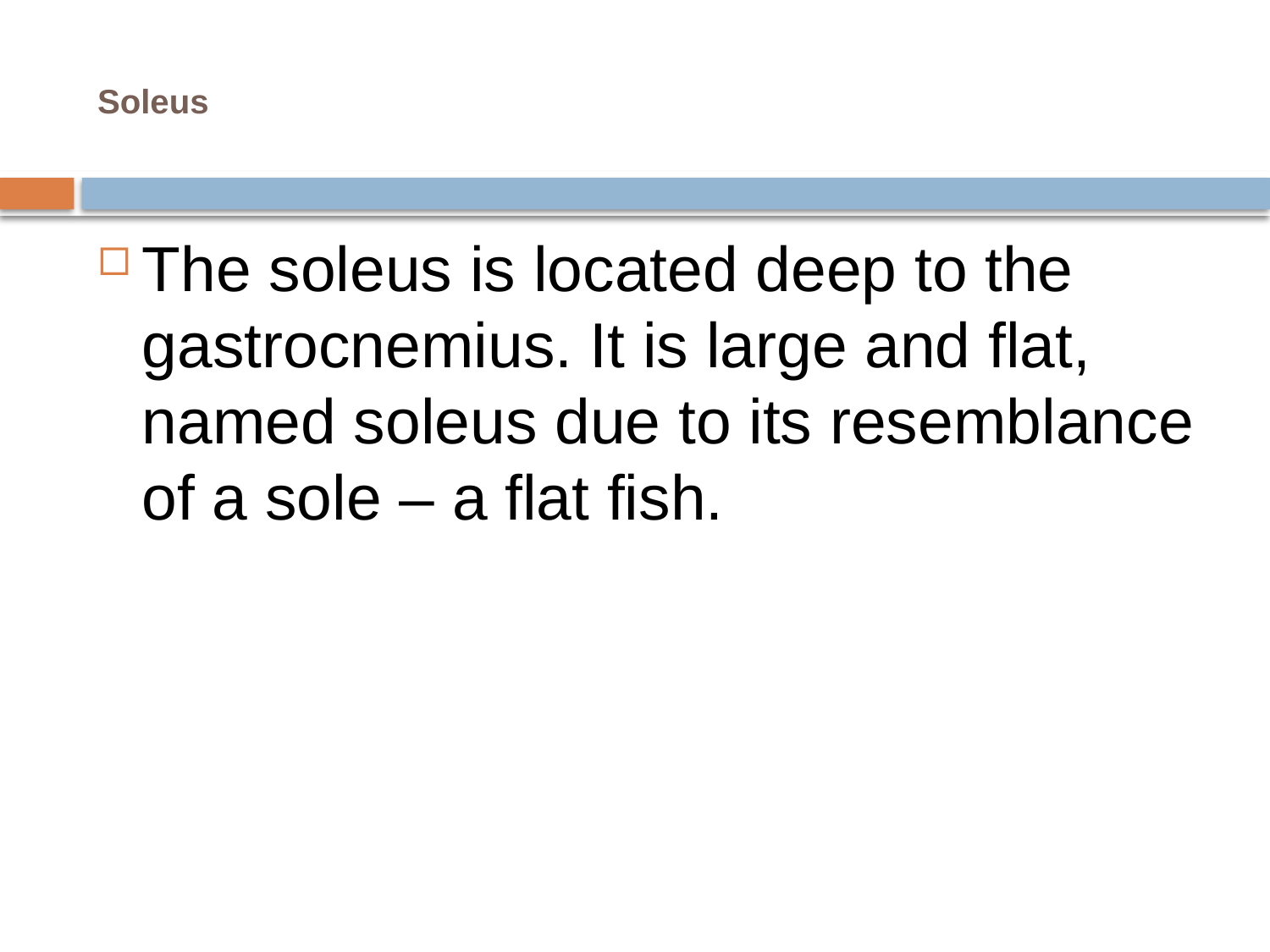

# Soleus
The soleus is located deep to the gastrocnemius. It is large and flat, named soleus due to its resemblance of a sole – a flat fish.